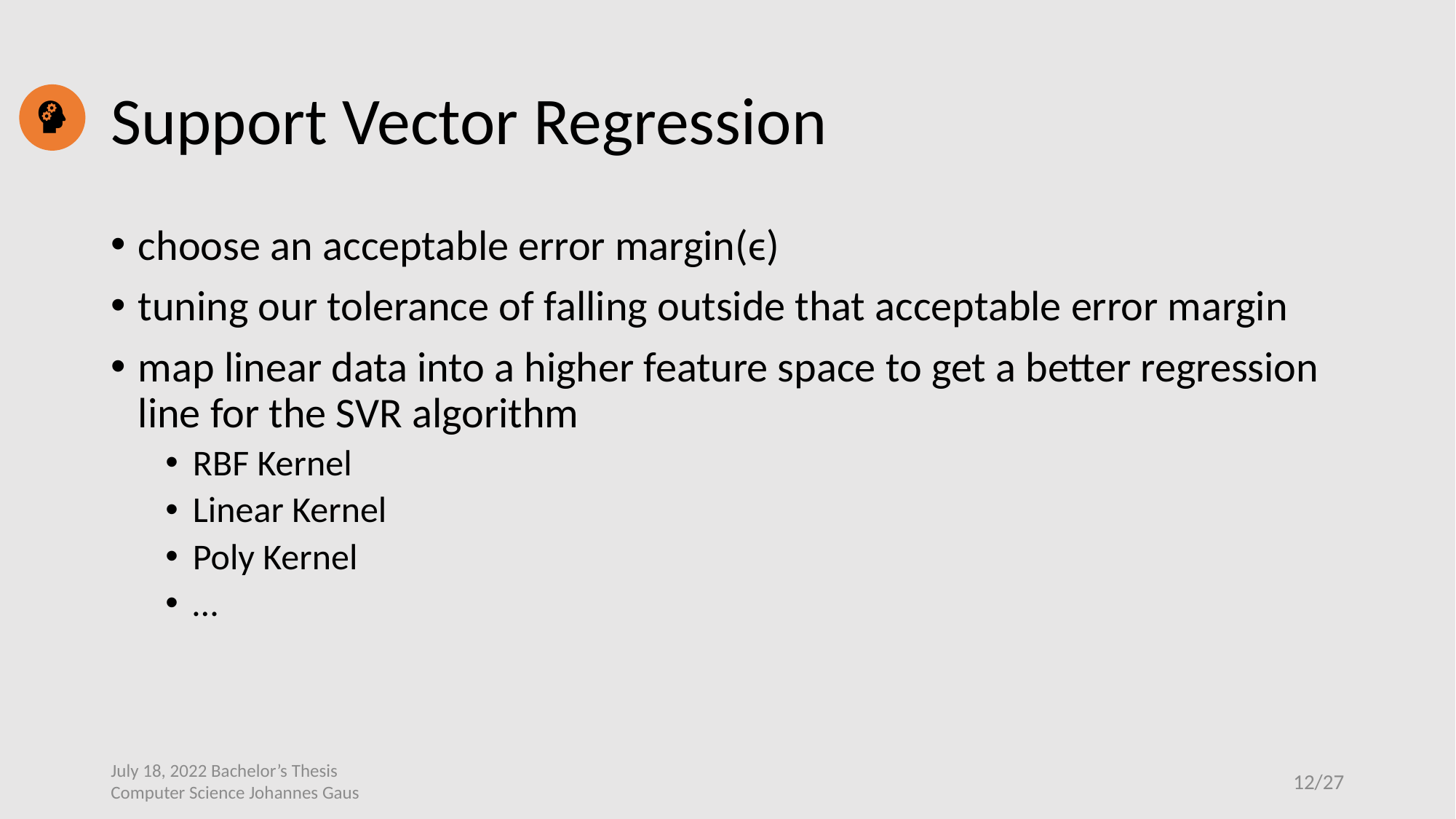

# Support Vector Regression

choose an acceptable error margin(ϵ)
tuning our tolerance of falling outside that acceptable error margin
map linear data into a higher feature space to get a better regression line for the SVR algorithm
RBF Kernel
Linear Kernel
Poly Kernel
…

July 18, 2022 Bachelor’s Thesis
Computer Science Johannes Gaus
12/27